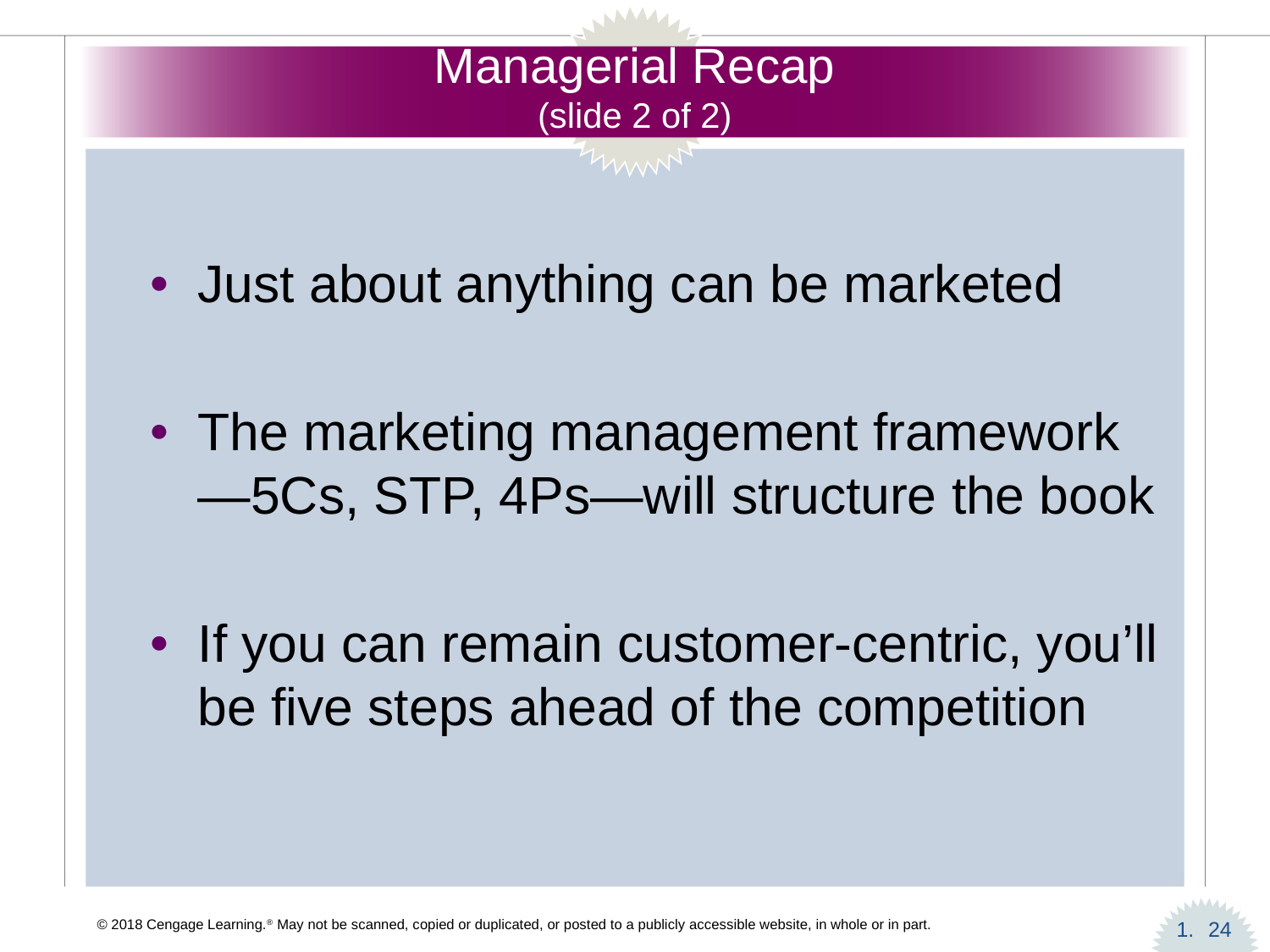

# Managerial Recap (slide 2 of 2)
Just about anything can be marketed

The marketing management framework—5Cs, STP, 4Ps—will structure the book

If you can remain customer-centric, you’ll be five steps ahead of the competition

24